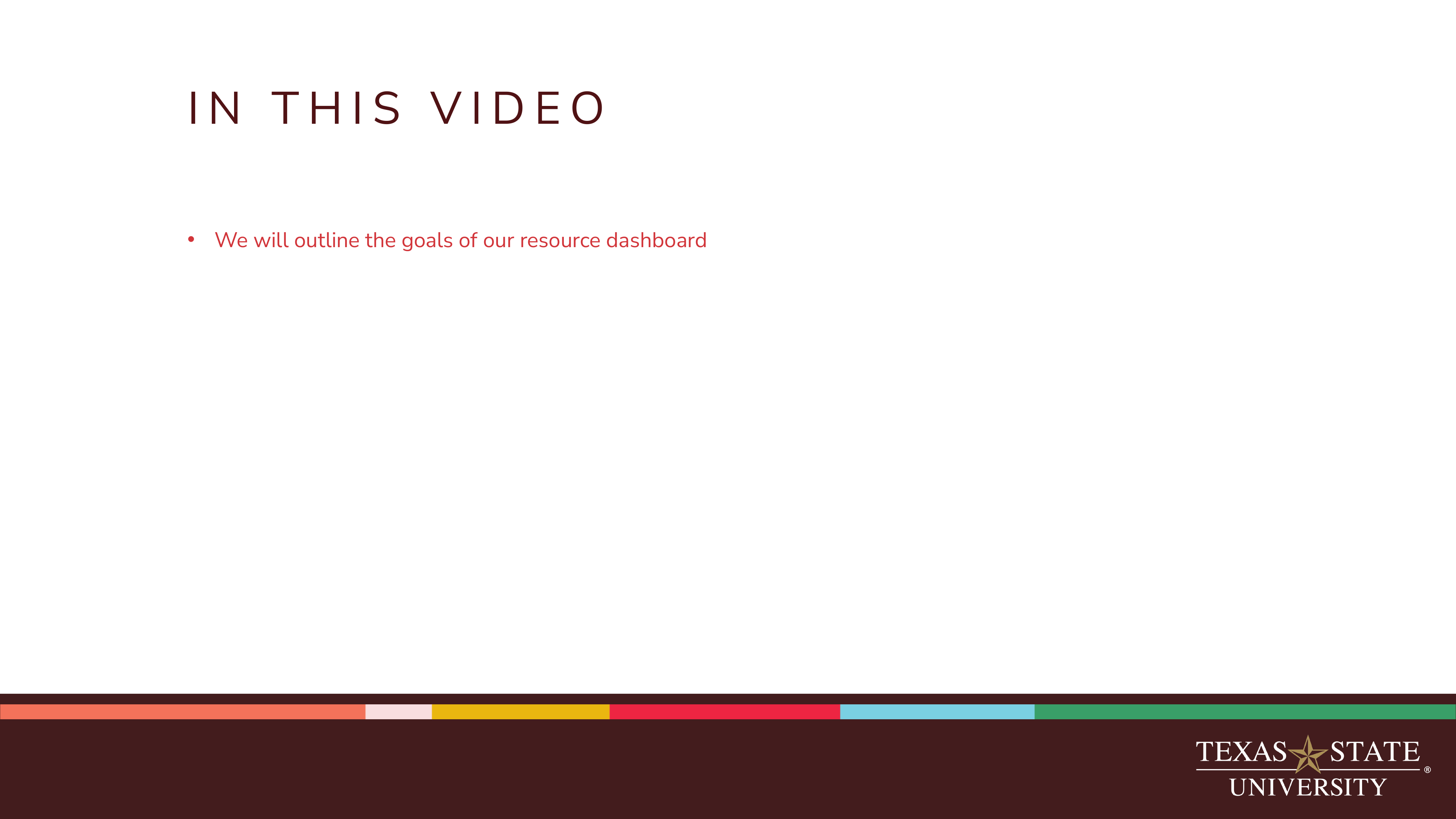

# IN THIS VIDEO
We will outline the goals of our resource dashboard